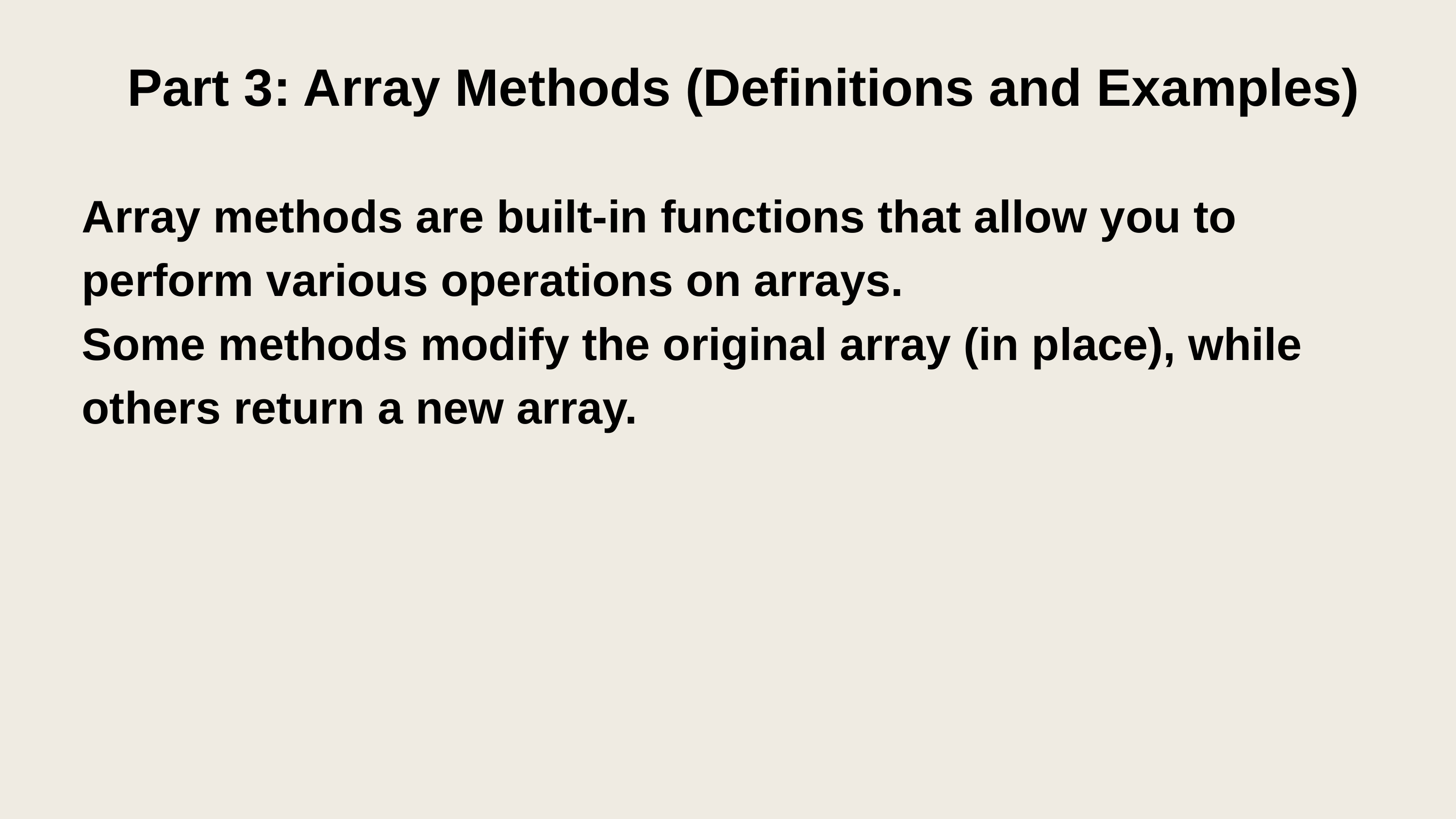

Part 3: Array Methods (Definitions and Examples)
Array methods are built-in functions that allow you to perform various operations on arrays.
Some methods modify the original array (in place), while others return a new array.